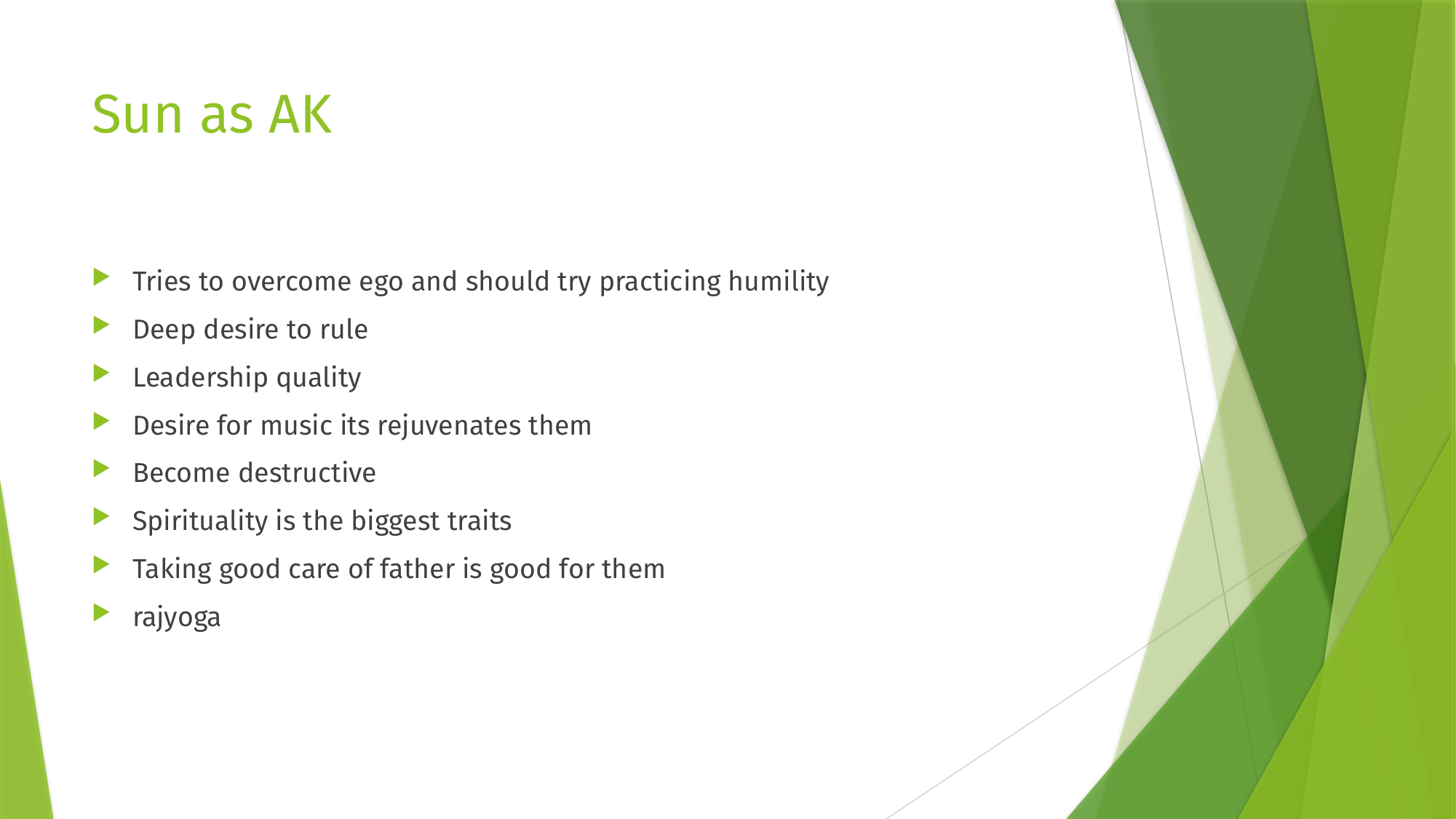

# Sun as AK
Tries to overcome ego and should try practicing humility
Deep desire to rule
Leadership quality
Desire for music its rejuvenates them
Become destructive
Spirituality is the biggest traits
Taking good care of father is good for them
rajyoga